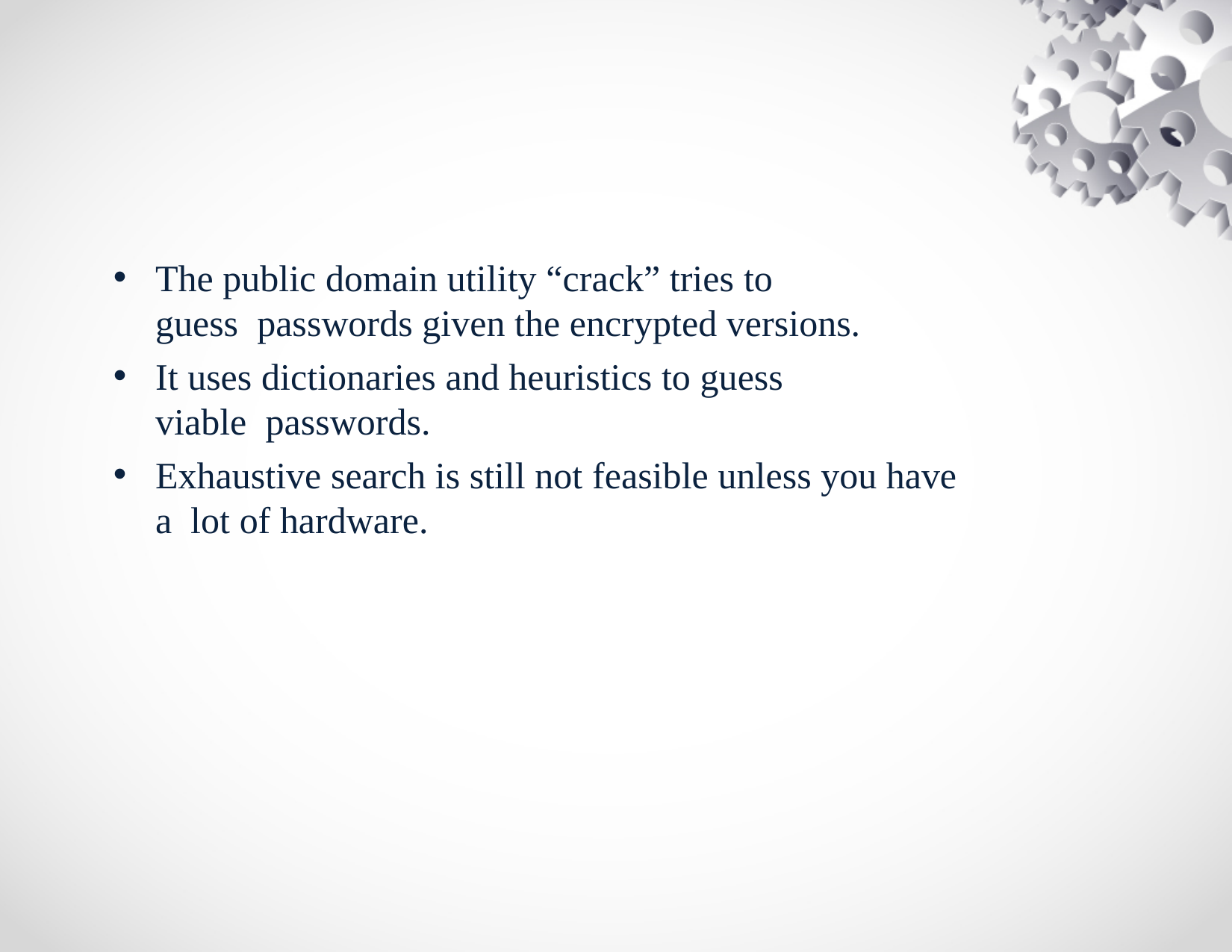

The public domain utility “crack” tries to guess  passwords given the encrypted versions.
It uses dictionaries and heuristics to guess viable  passwords.
Exhaustive search is still not feasible unless you have a  lot of hardware.